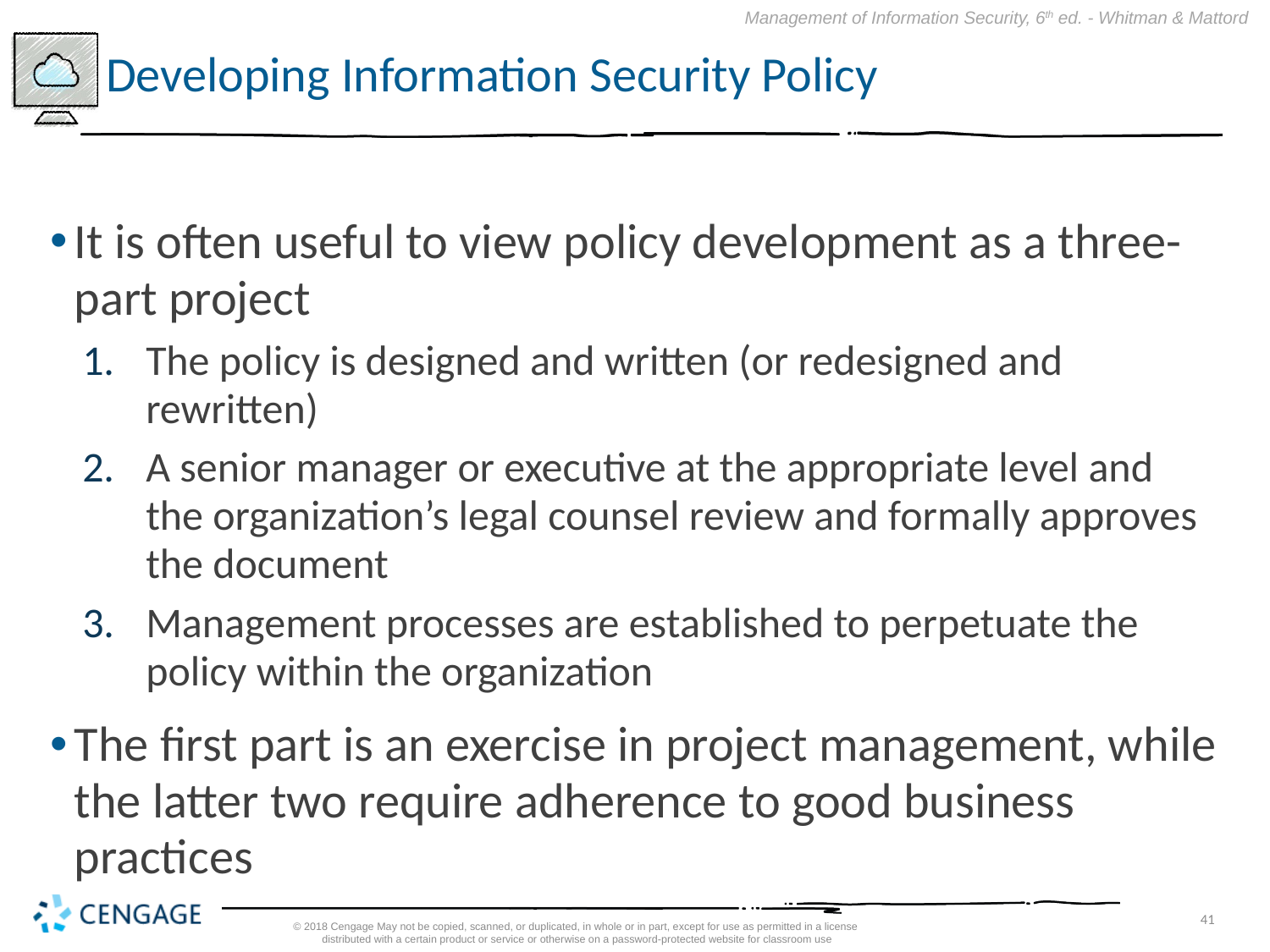

# Developing Information Security Policy
It is often useful to view policy development as a three-part project
The policy is designed and written (or redesigned and rewritten)
A senior manager or executive at the appropriate level and the organization’s legal counsel review and formally approves the document
Management processes are established to perpetuate the policy within the organization
The first part is an exercise in project management, while the latter two require adherence to good business practices